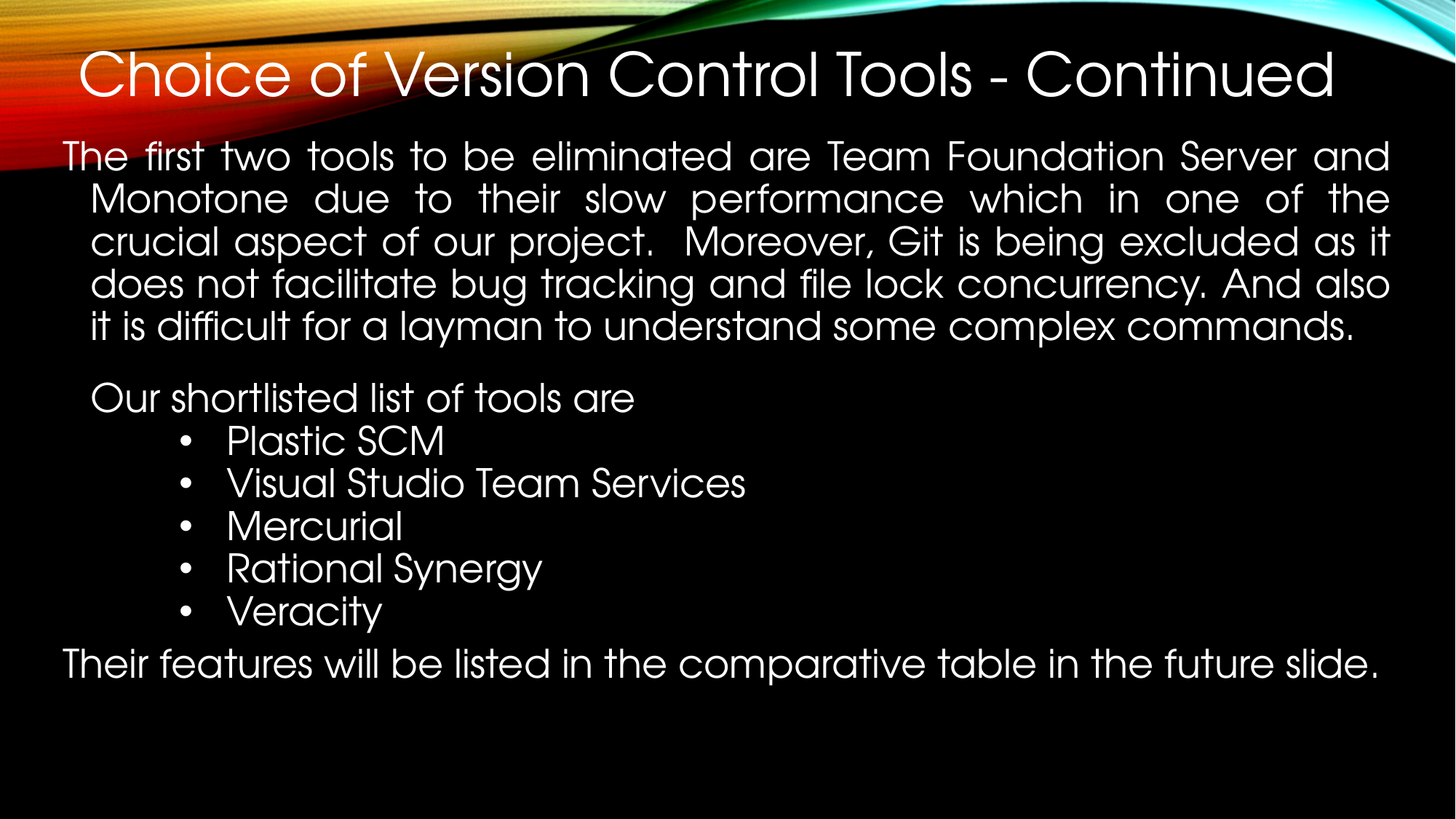

# Choice of Version Control Tools - Continued
The first two tools to be eliminated are Team Foundation Server and Monotone due to their slow performance which in one of the crucial aspect of our project.  Moreover, Git is being excluded as it does not facilitate bug tracking and file lock concurrency. And also it is difficult for a layman to understand some complex commands.

Our shortlisted list of tools are
Plastic SCM
Visual Studio Team Services
Mercurial
Rational Synergy
Veracity

Their features will be listed in the comparative table in the future slide.